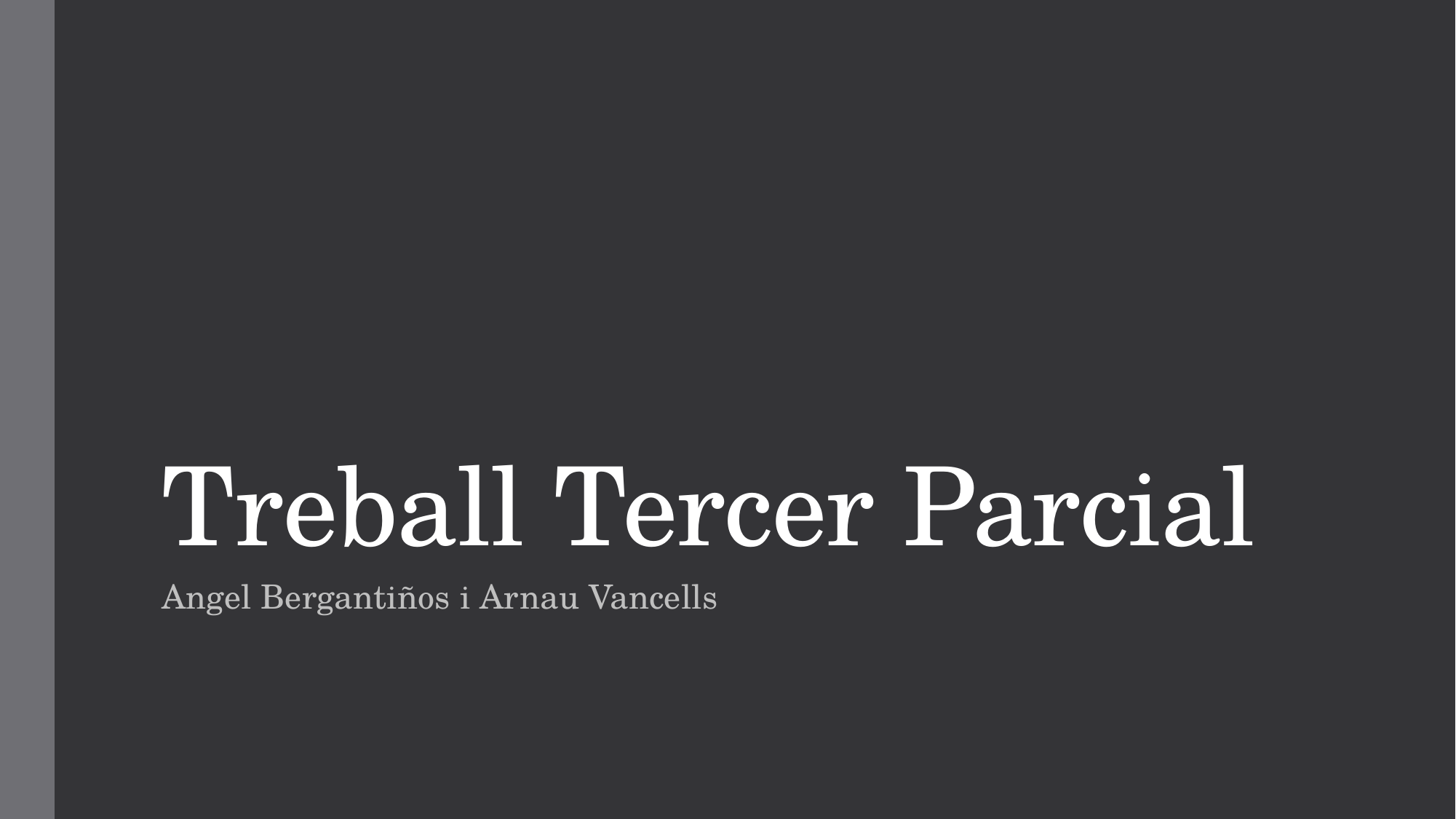

# Treball Tercer Parcial
Angel Bergantiños i Arnau Vancells